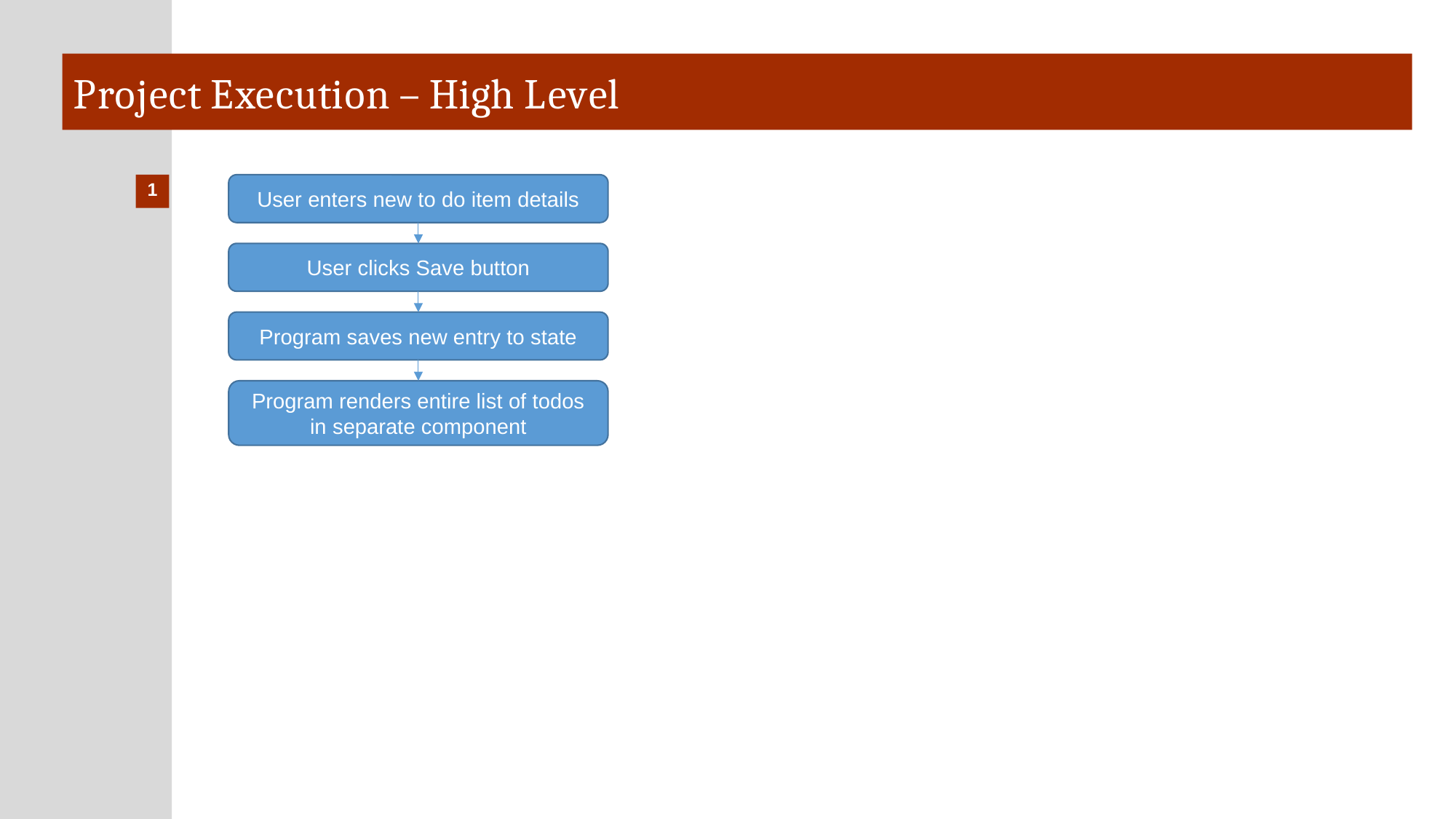

# Project Execution – High Level
1

User enters new to do item details
User clicks Save button
Program saves new entry to state
Program renders entire list of todos in separate component